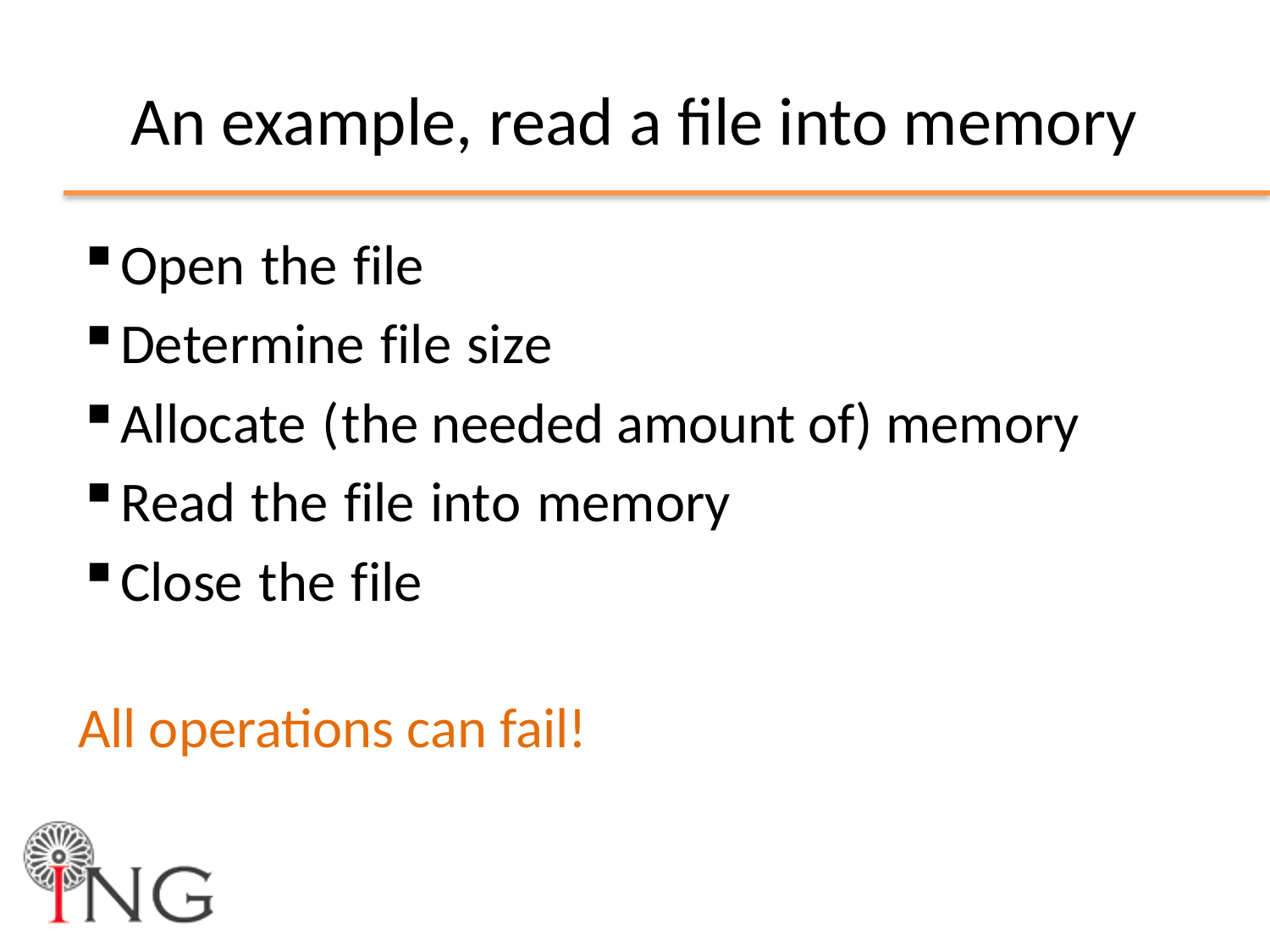

# An example, read a file into memory
Open the file
Determine file size
Allocate (the needed amount of) memory
Read the file into memory
Close the file

All operations can fail!